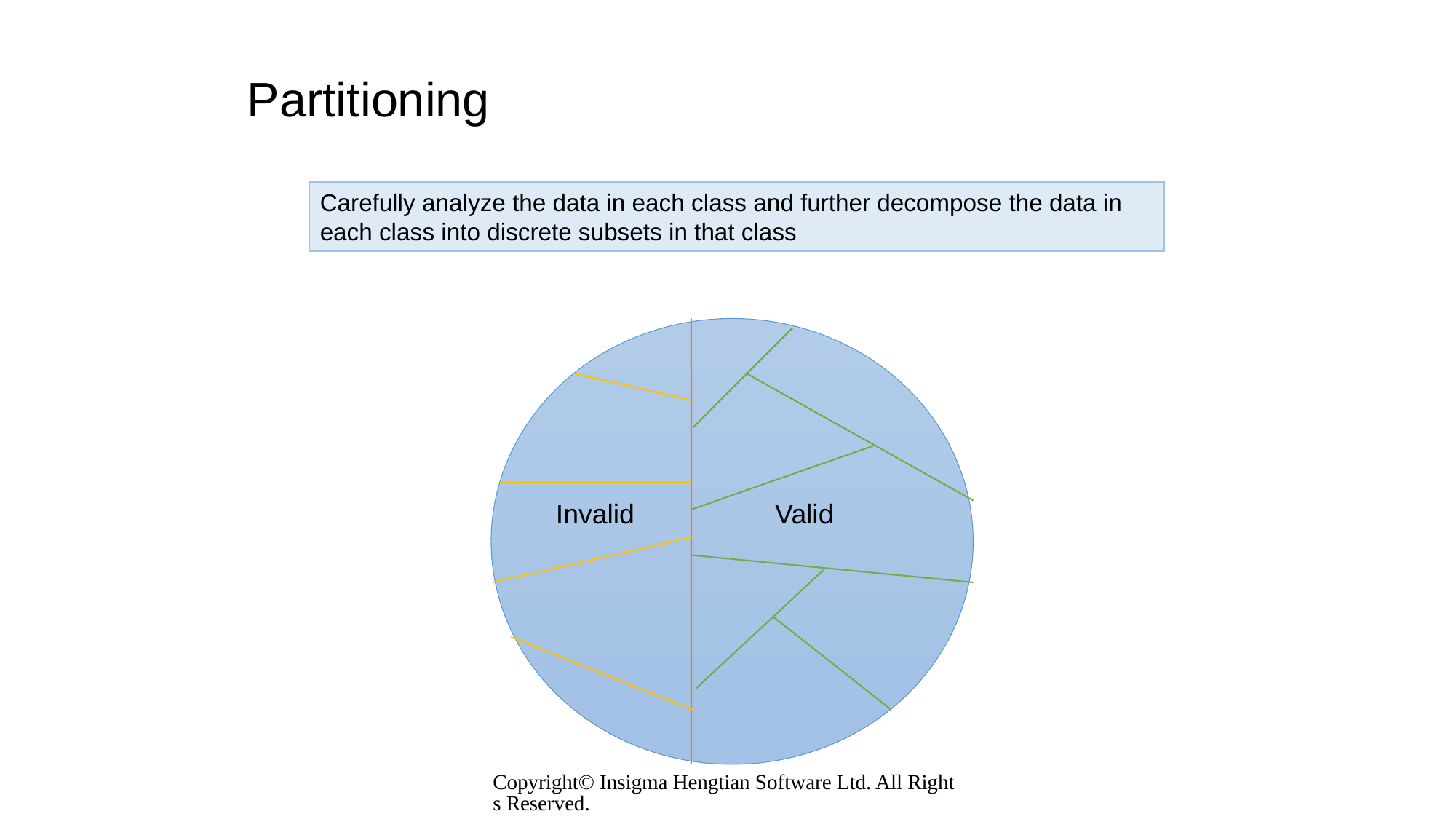

# Partitioning
Carefully analyze the data in each class and further decompose the data in each class into discrete subsets in that class

Invalid
Valid

Copyright© Insigma Hengtian Software Ltd. All Rights Reserved.